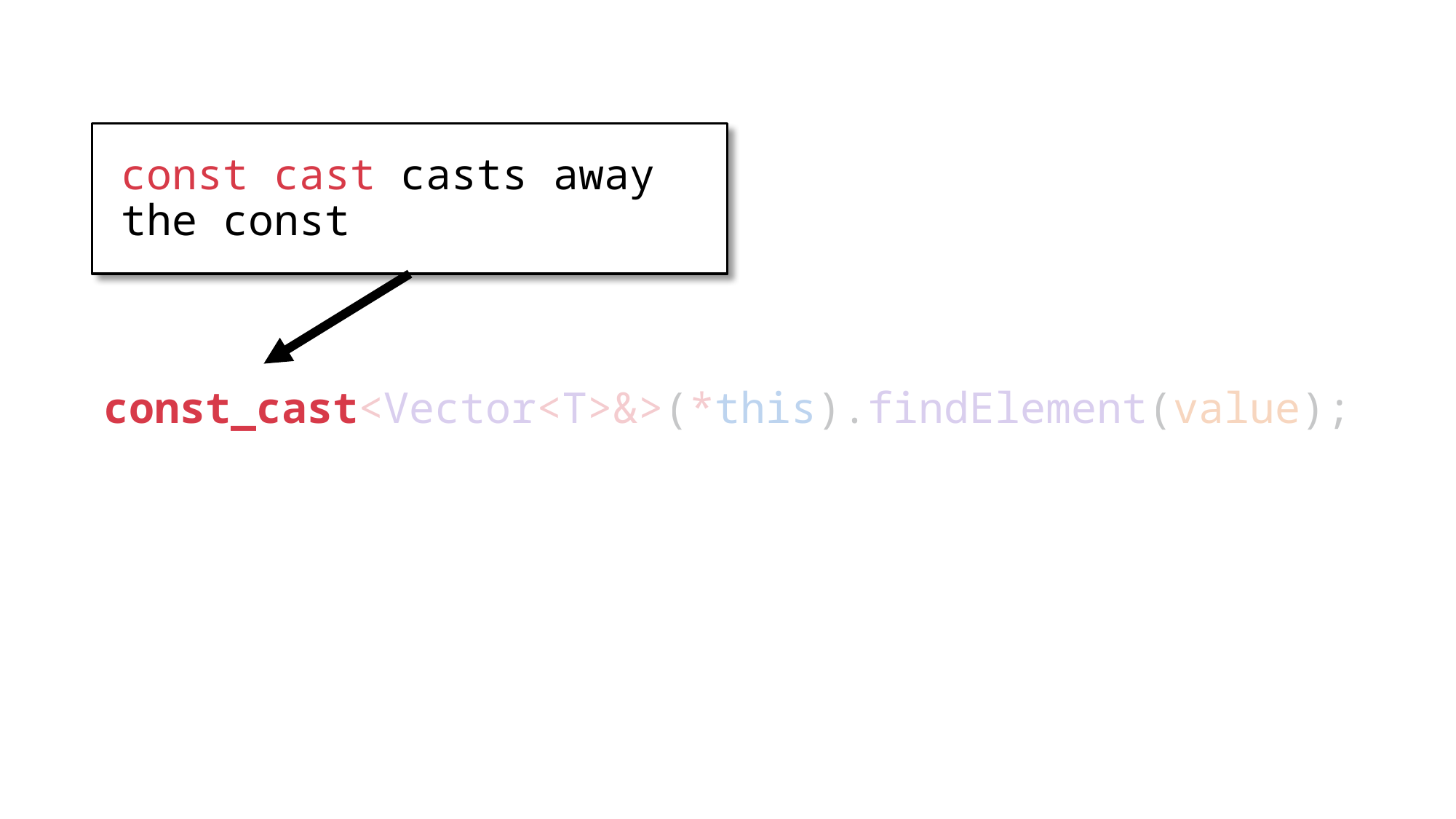

const_cast casts away the const
# const_cast<Vector<T>&>(*this).findElement(value);